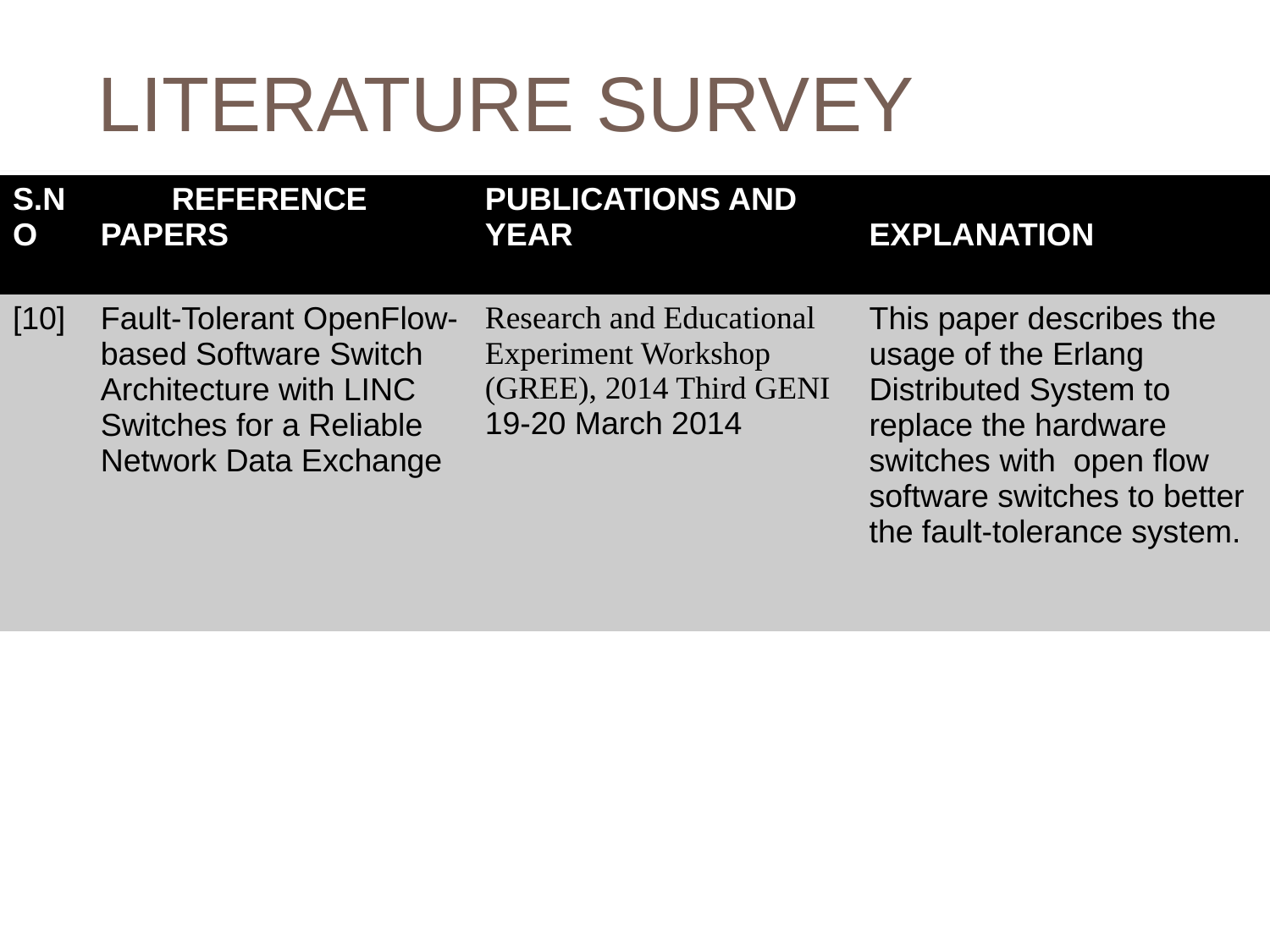

# LITERATURE SURVEY
| S.NO | REFERENCE PAPERS | PUBLICATIONS AND YEAR | EXPLANATION |
| --- | --- | --- | --- |
| [10] | Fault-Tolerant OpenFlow-based Software Switch Architecture with LINC Switches for a Reliable Network Data Exchange | Research and Educational Experiment Workshop (GREE), 2014 Third GENI 19-20 March 2014 | This paper describes the usage of the Erlang Distributed System to replace the hardware switches with open flow software switches to better the fault-tolerance system. |